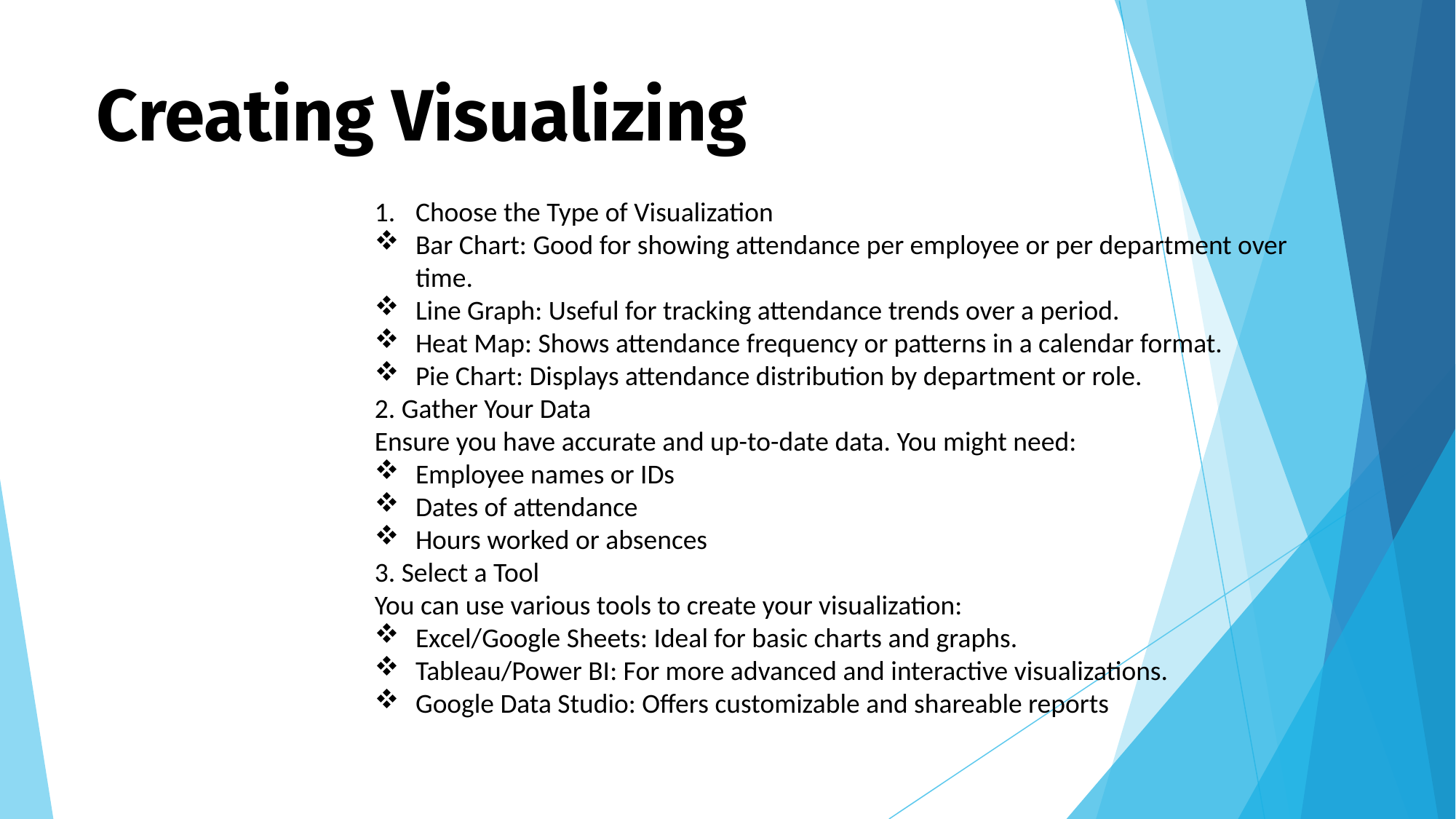

# Creating Visualizing
Choose the Type of Visualization
Bar Chart: Good for showing attendance per employee or per department over time.
Line Graph: Useful for tracking attendance trends over a period.
Heat Map: Shows attendance frequency or patterns in a calendar format.
Pie Chart: Displays attendance distribution by department or role.
2. Gather Your Data
Ensure you have accurate and up-to-date data. You might need:
Employee names or IDs
Dates of attendance
Hours worked or absences
3. Select a Tool
You can use various tools to create your visualization:
Excel/Google Sheets: Ideal for basic charts and graphs.
Tableau/Power BI: For more advanced and interactive visualizations.
Google Data Studio: Offers customizable and shareable reports